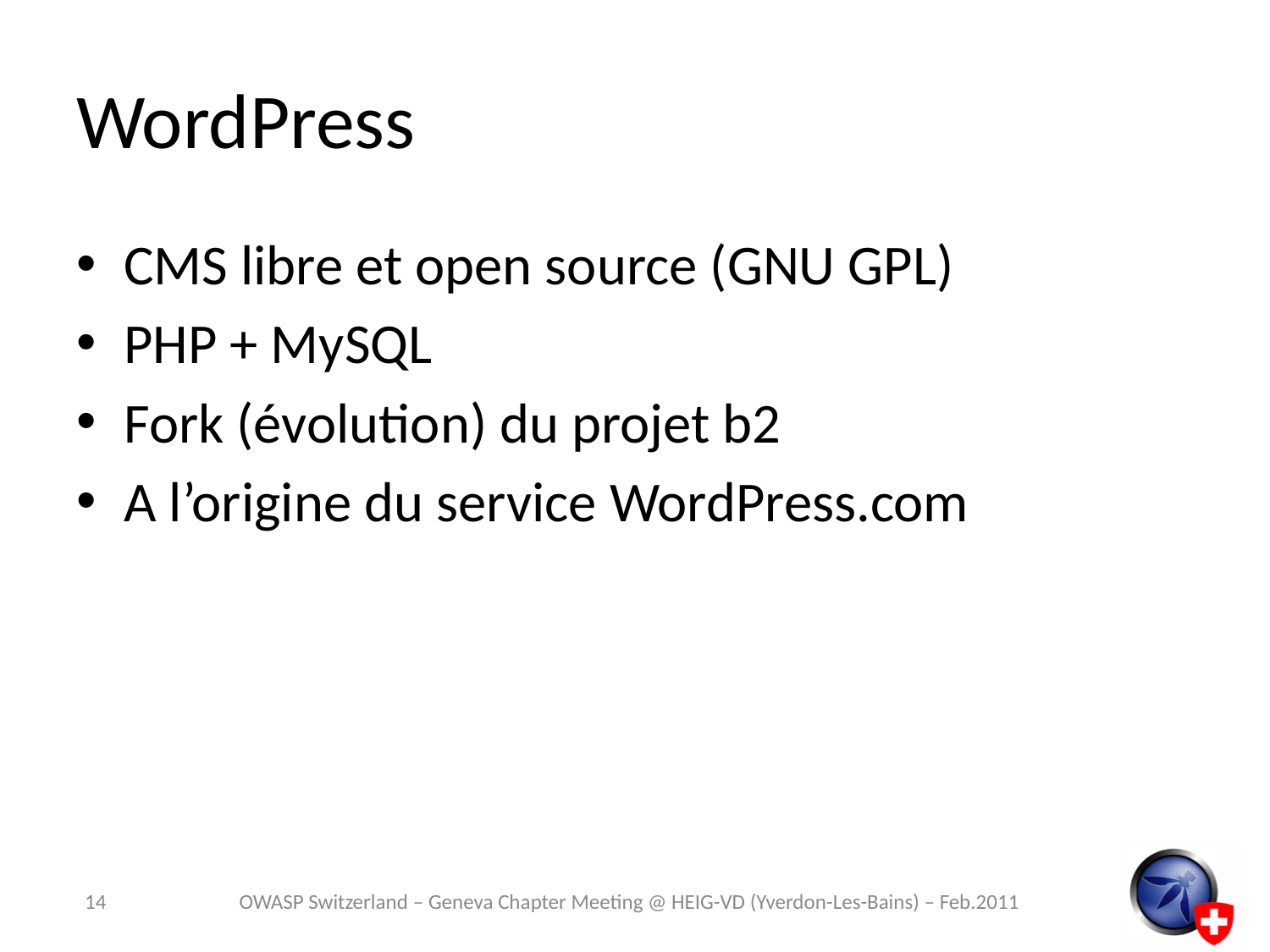

# WordPress
CMS libre et open source (GNU GPL)
PHP + MySQL
Fork (évolution) du projet b2
A l’origine du service WordPress.com

14
OWASP Switzerland – Geneva Chapter Meeting @ HEIG-VD (Yverdon-Les-Bains) – Feb.2011